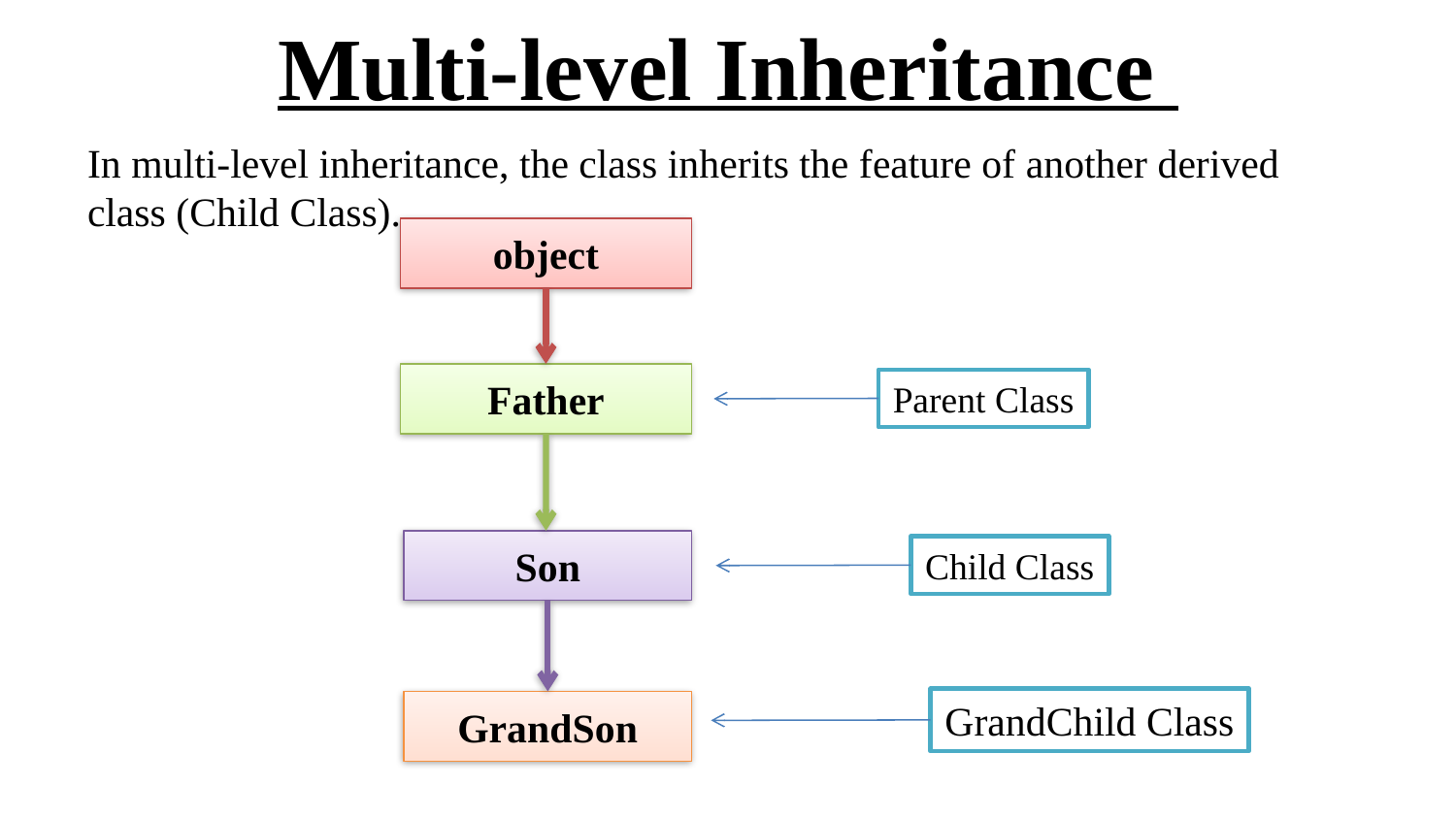

# Multi-level Inheritance
In multi-level inheritance, the class inherits the feature of another derived class (Child Class).
object
Father
Parent Class
Son
Child Class
GrandChild Class
GrandSon